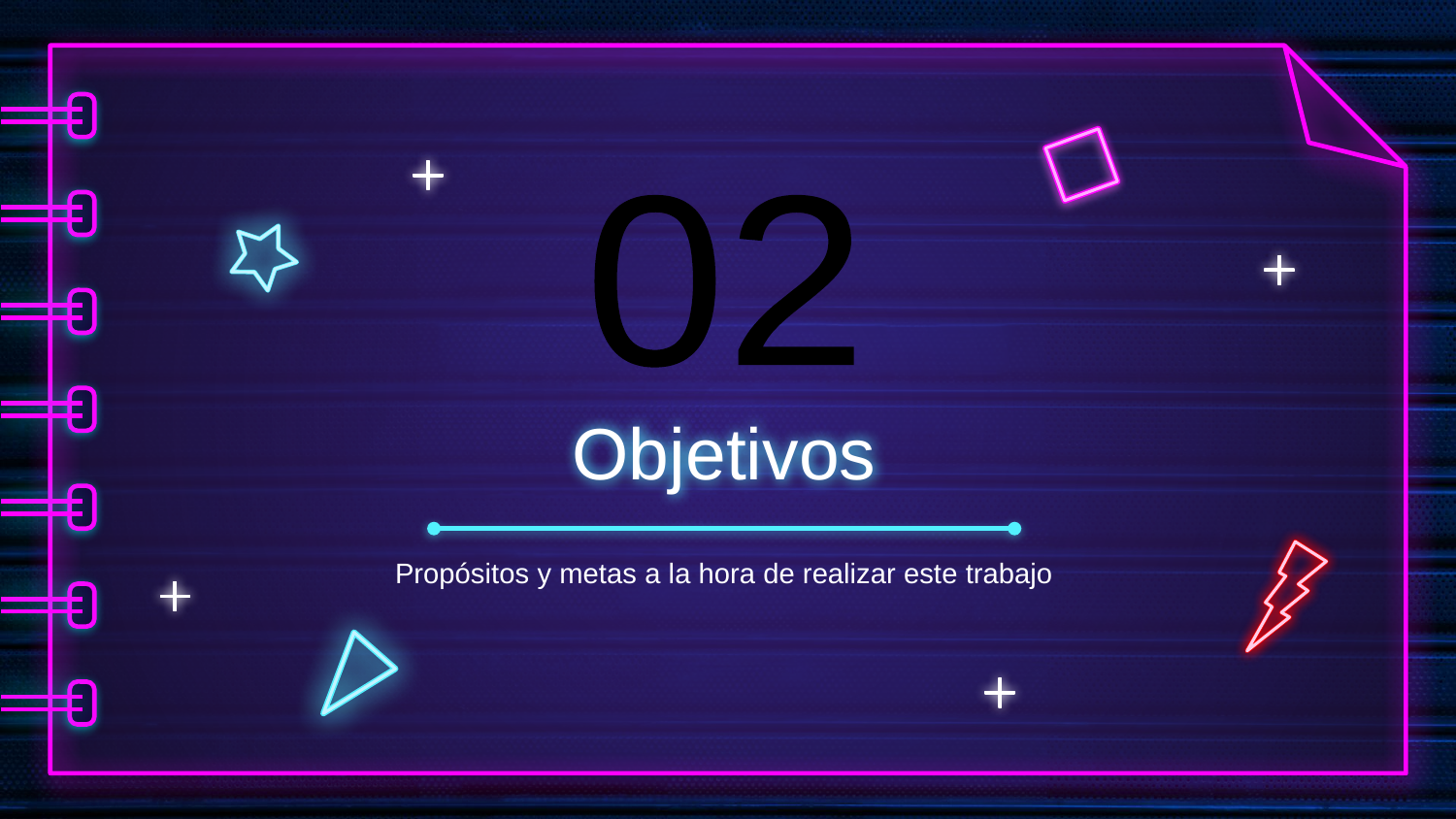

02

# Objetivos
Propósitos y metas a la hora de realizar este trabajo